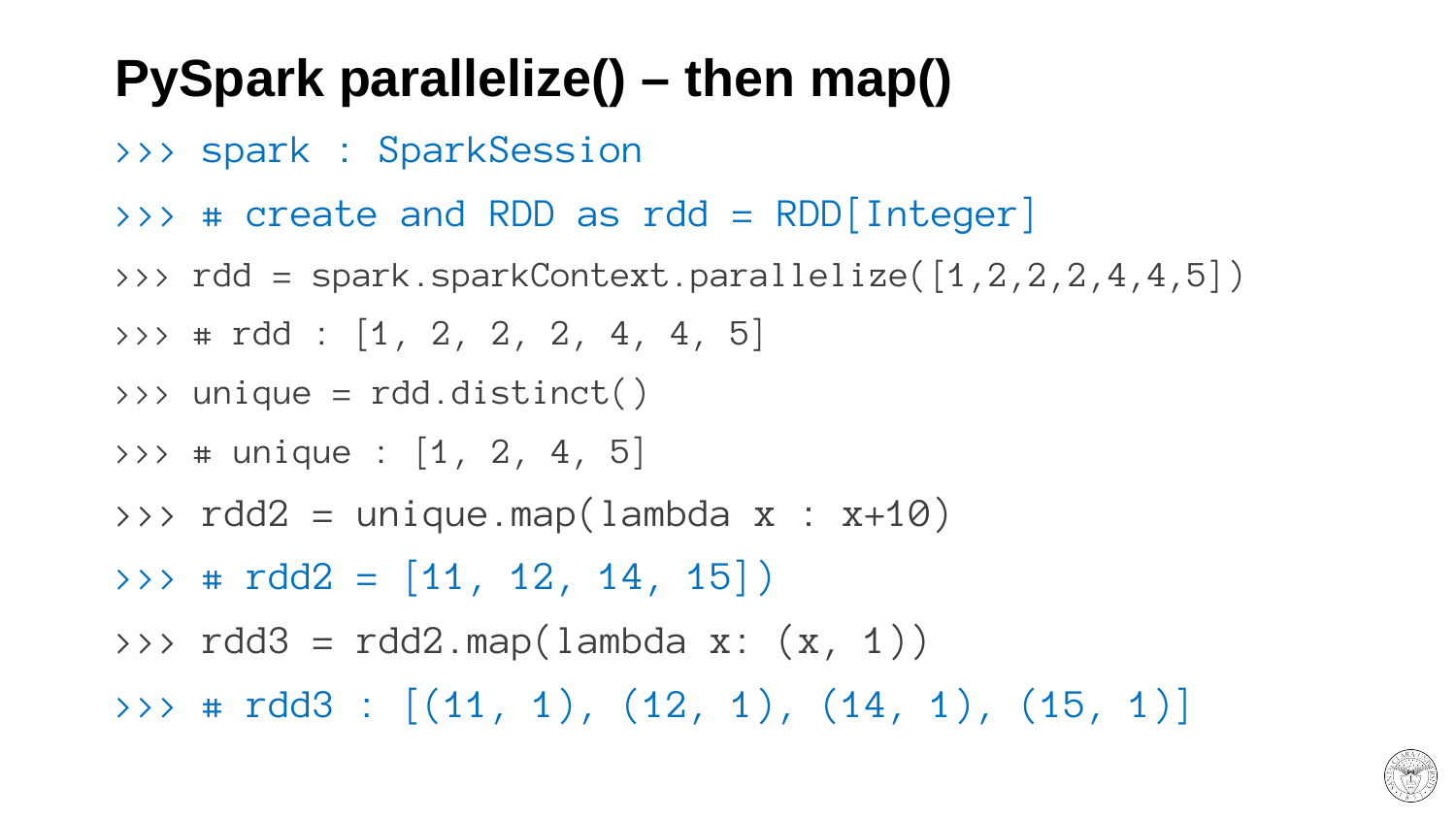

# PySpark parallelize() – then map()
>>> spark : SparkSession
>>> # create and RDD as rdd = RDD[Integer]
>>> rdd = spark.sparkContext.parallelize([1,2,2,2,4,4,5])
>>> # rdd : [1, 2, 2, 2, 4, 4, 5]
>>> unique = rdd.distinct()
>>> # unique : [1, 2, 4, 5]
>>> rdd2 = unique.map(lambda x : x+10)
>>> # rdd2 = [11, 12, 14, 15])
>>> rdd3 = rdd2.map(lambda x: (x, 1))
>>> # rdd3 : [(11, 1), (12, 1), (14, 1), (15, 1)]